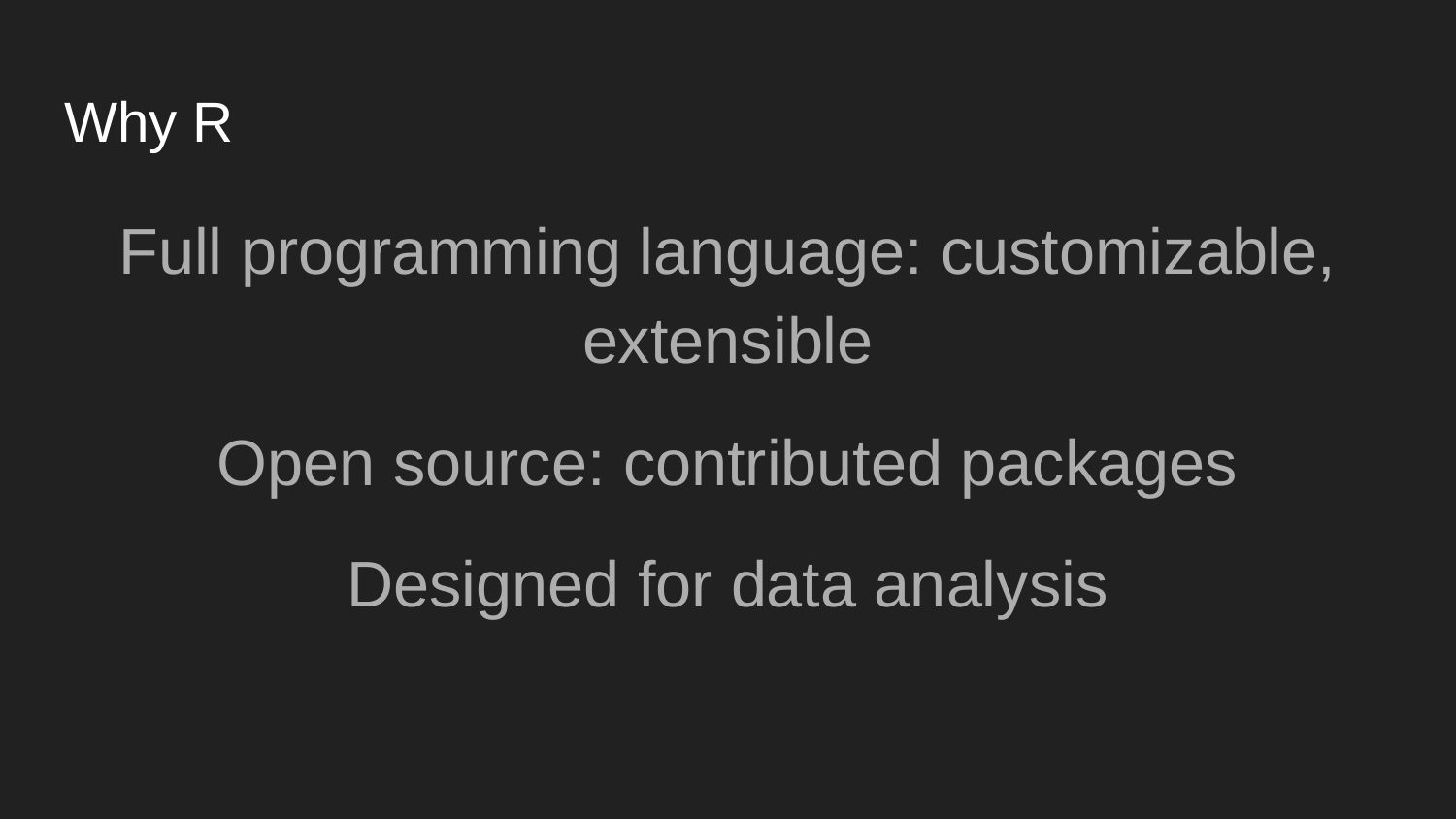

# Why R
Full programming language: customizable, extensible
Open source: contributed packages
Designed for data analysis